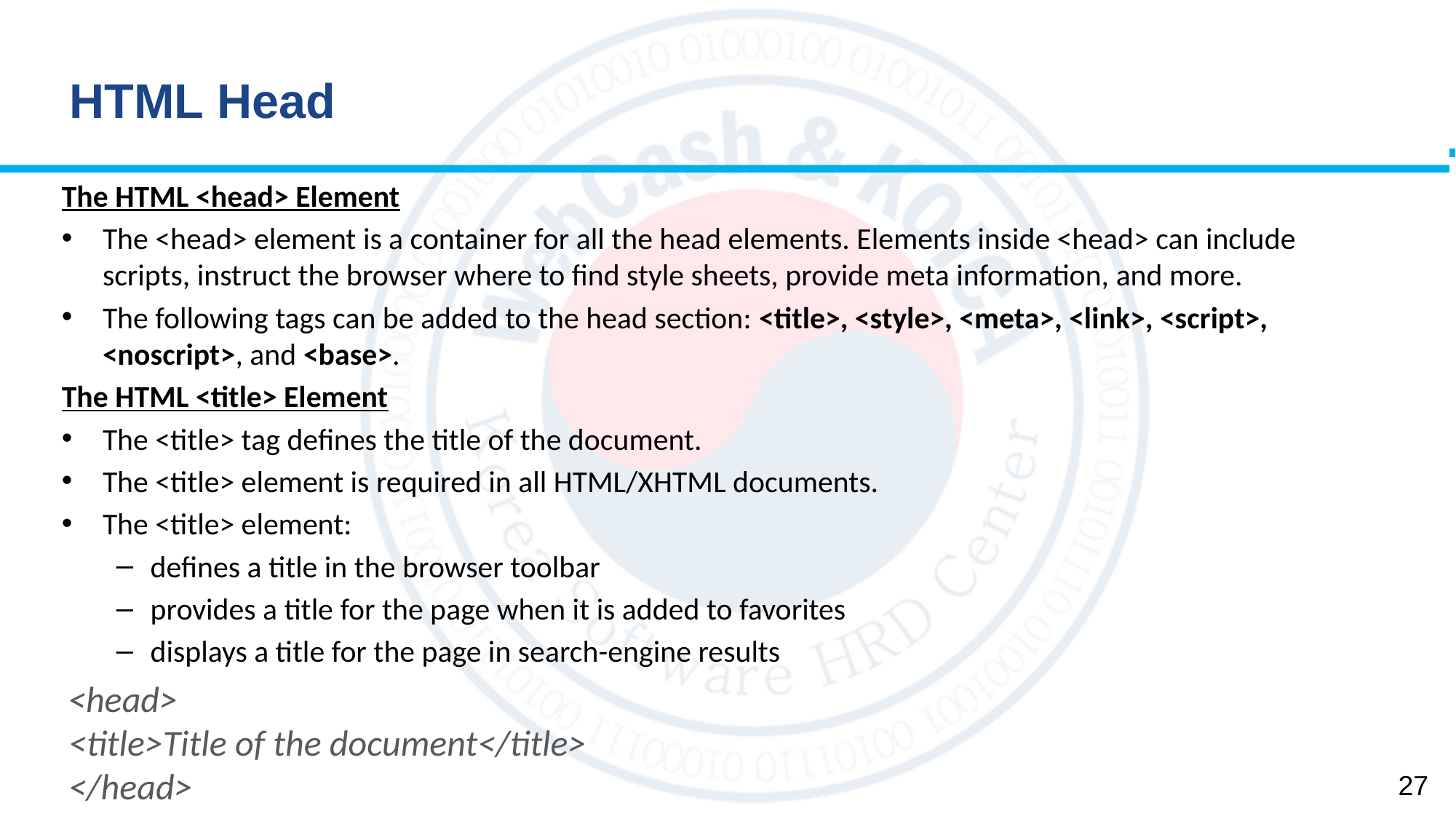

# HTML Head
The HTML <head> Element
The <head> element is a container for all the head elements. Elements inside <head> can include scripts, instruct the browser where to find style sheets, provide meta information, and more.
The following tags can be added to the head section: <title>, <style>, <meta>, <link>, <script>, <noscript>, and <base>.
The HTML <title> Element
The <title> tag defines the title of the document.
The <title> element is required in all HTML/XHTML documents.
The <title> element:
defines a title in the browser toolbar
provides a title for the page when it is added to favorites
displays a title for the page in search-engine results
<head>
<title>Title of the document</title>
</head>